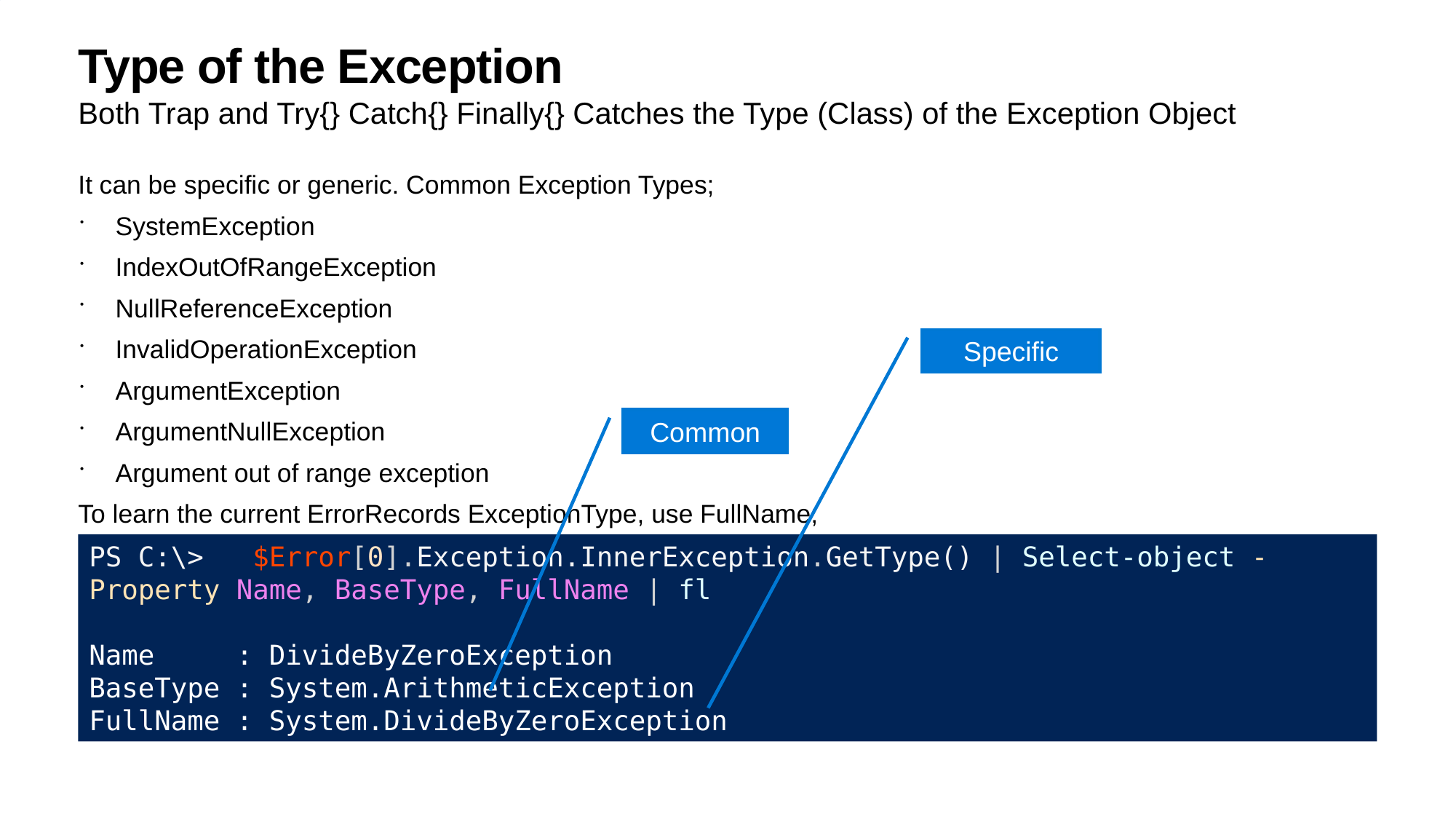

# Type of the Exception
Both Trap and Try{} Catch{} Finally{} Catches the Type (Class) of the Exception Object
It can be specific or generic. Common Exception Types;
SystemException
IndexOutOfRangeException
NullReferenceException
InvalidOperationException
ArgumentException
ArgumentNullException
Argument out of range exception
To learn the current ErrorRecords ExceptionType, use FullName;
Specific
Common
PS C:\>   $Error[0].Exception.InnerException.GetType() | Select-object -Property Name, BaseType, FullName | fl

Name     : DivideByZeroException
BaseType : System.ArithmeticException
FullName : System.DivideByZeroException